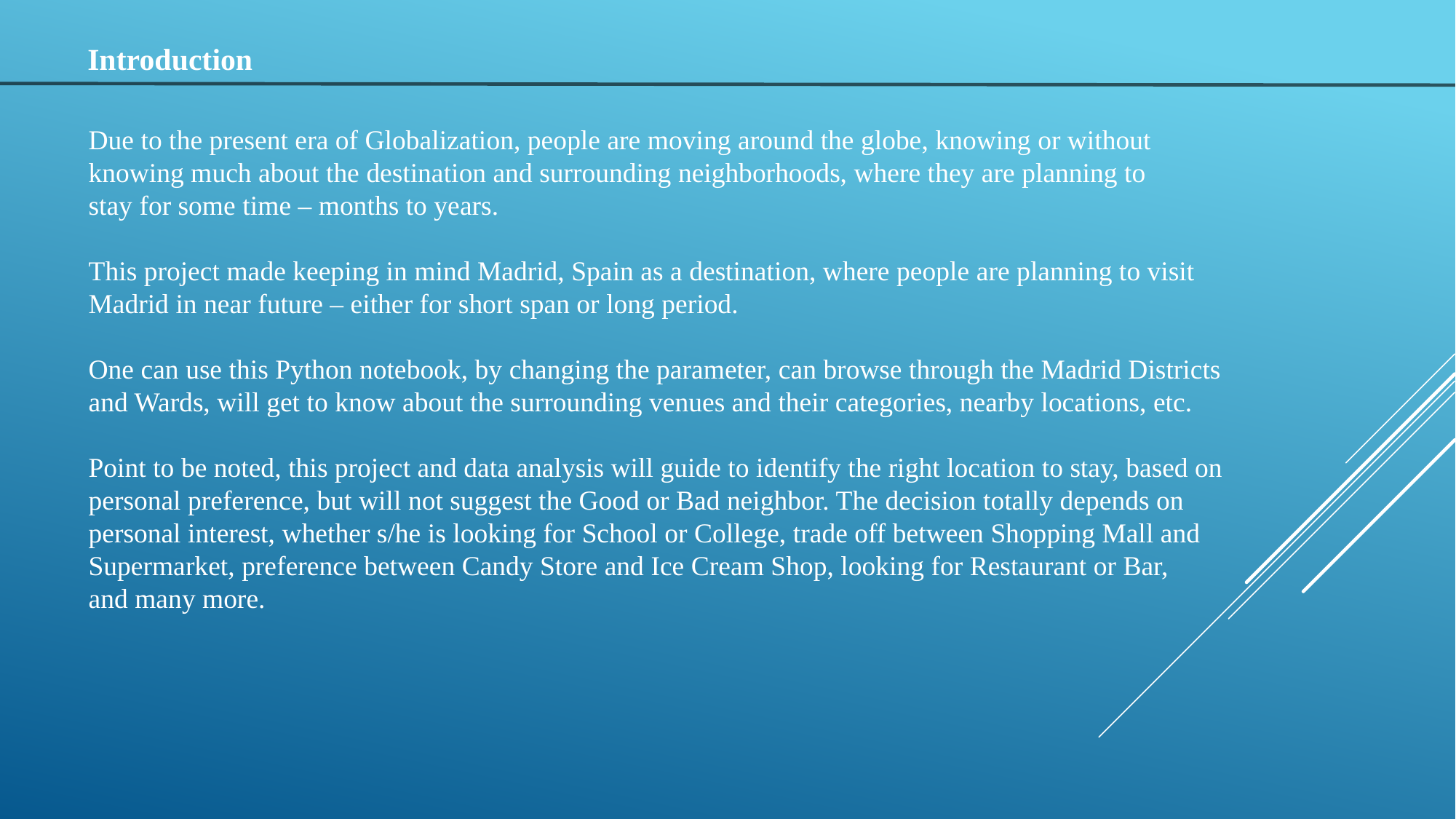

Introduction
Due to the present era of Globalization, people are moving around the globe, knowing or without
knowing much about the destination and surrounding neighborhoods, where they are planning to
stay for some time – months to years.

This project made keeping in mind Madrid, Spain as a destination, where people are planning to visit
Madrid in near future – either for short span or long period.

One can use this Python notebook, by changing the parameter, can browse through the Madrid Districts
and Wards, will get to know about the surrounding venues and their categories, nearby locations, etc.

Point to be noted, this project and data analysis will guide to identify the right location to stay, based on
personal preference, but will not suggest the Good or Bad neighbor. The decision totally depends on
personal interest, whether s/he is looking for School or College, trade off between Shopping Mall and
Supermarket, preference between Candy Store and Ice Cream Shop, looking for Restaurant or Bar,
and many more.